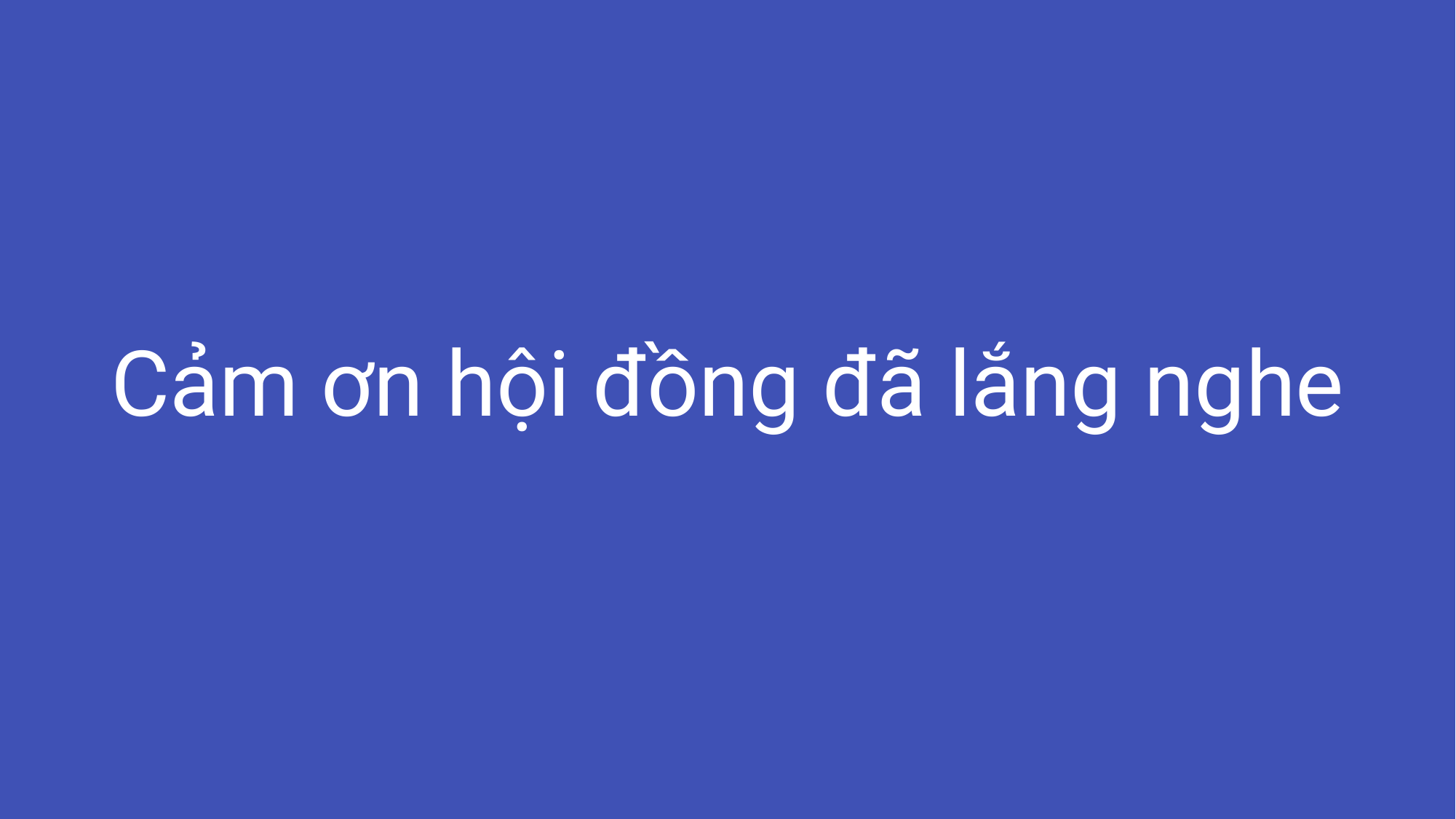

# Cảm ơn hội đồng đã lắng nghe